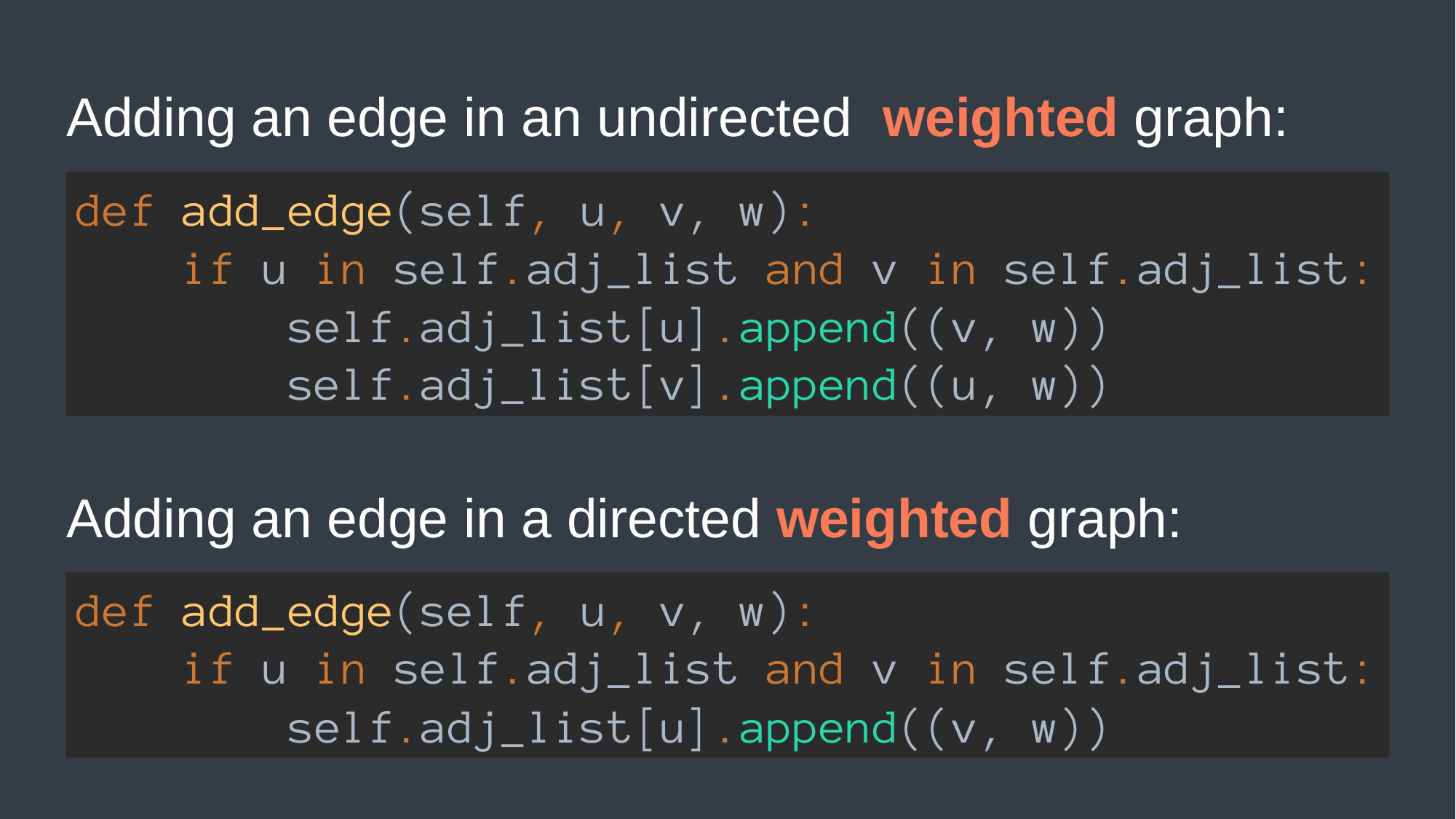

Adding an edge in an undirected  weighted graph:

def add_edge(self, u, v, w):
    if u in self.adj_list and v in self.adj_list:
        self.adj_list[u].append((v, w))
        self.adj_list[v].append((u, w))
Adding an edge:in a directed weighted graph:
def add_edge(self, u, v, w):
    if u in self.adj_list and v in self.adj_list:
        self.adj_list[u].append((v, w))